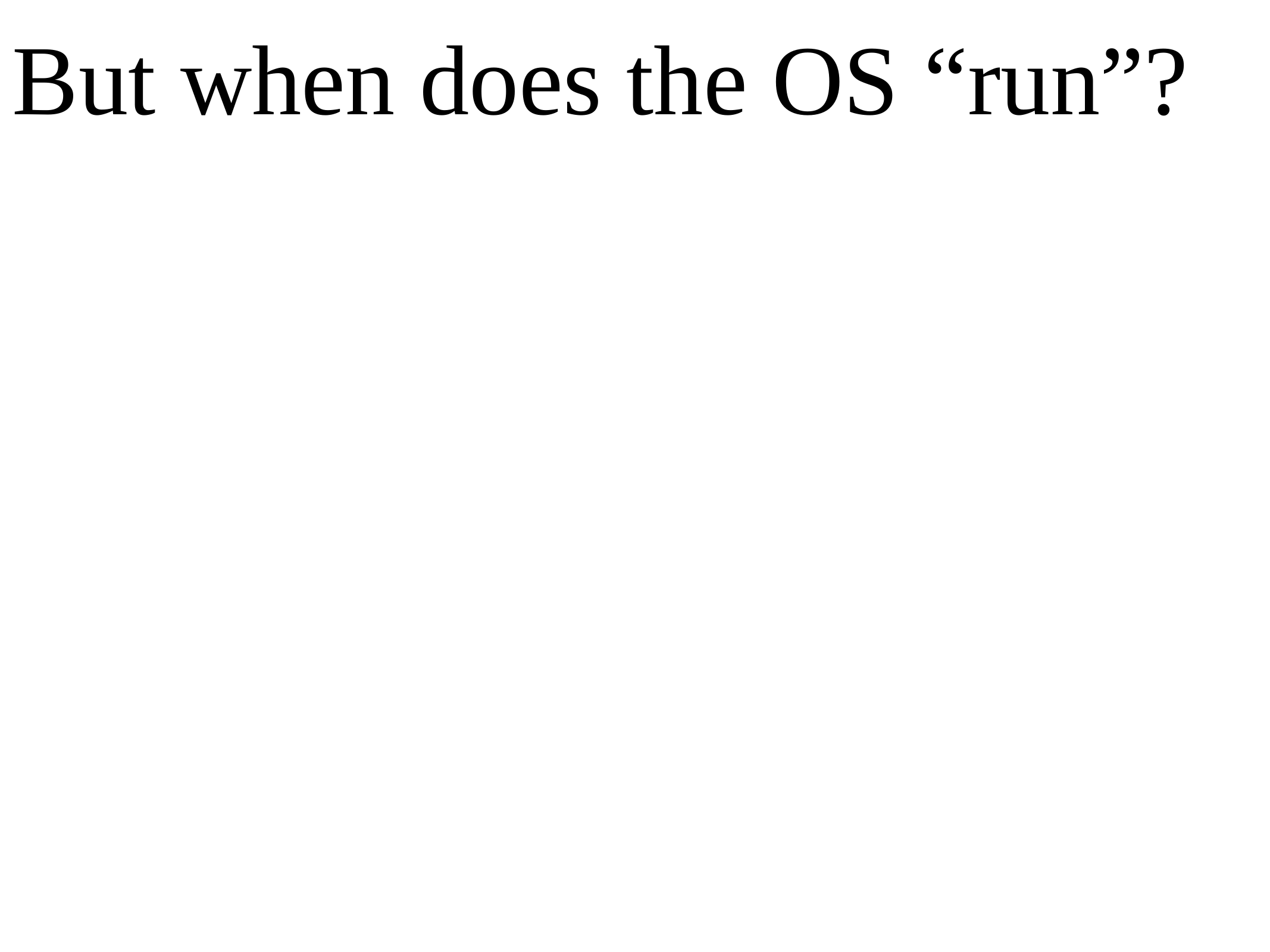

# But when does the OS “run”?